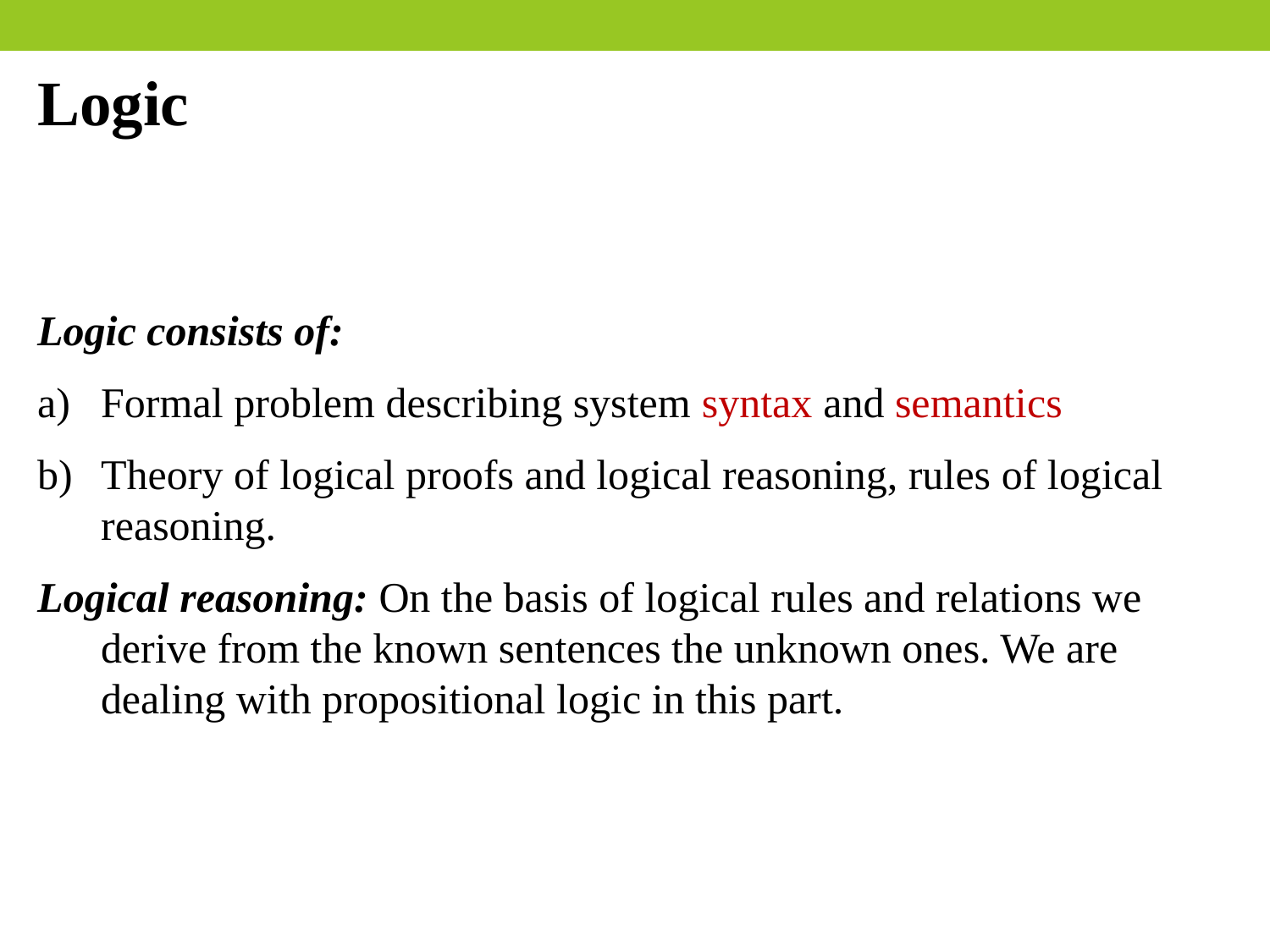

Logic

Logic consists of:
Formal problem describing system syntax and semantics
Theory of logical proofs and logical reasoning, rules of logical reasoning.
Logical reasoning: On the basis of logical rules and relations we derive from the known sentences the unknown ones. We are dealing with propositional logic in this part.